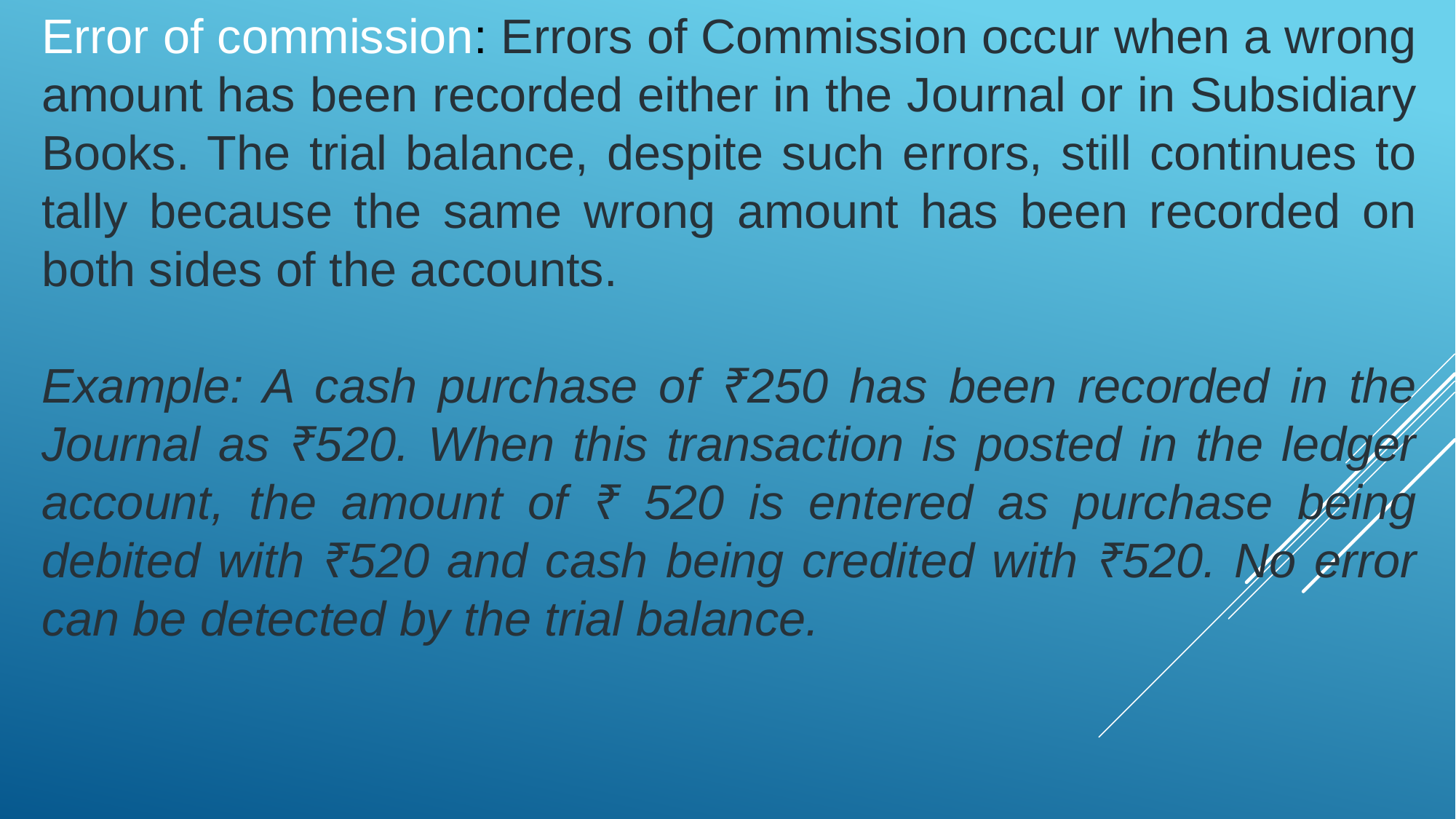

Error of commission: Errors of Commission occur when a wrong amount has been recorded either in the Journal or in Subsidiary Books. The trial balance, despite such errors, still continues to tally because the same wrong amount has been recorded on both sides of the accounts.

Example: A cash purchase of ₹250 has been recorded in the Journal as ₹520. When this transaction is posted in the ledger account, the amount of ₹ 520 is entered as purchase being debited with ₹520 and cash being credited with ₹520. No error can be detected by the trial balance.